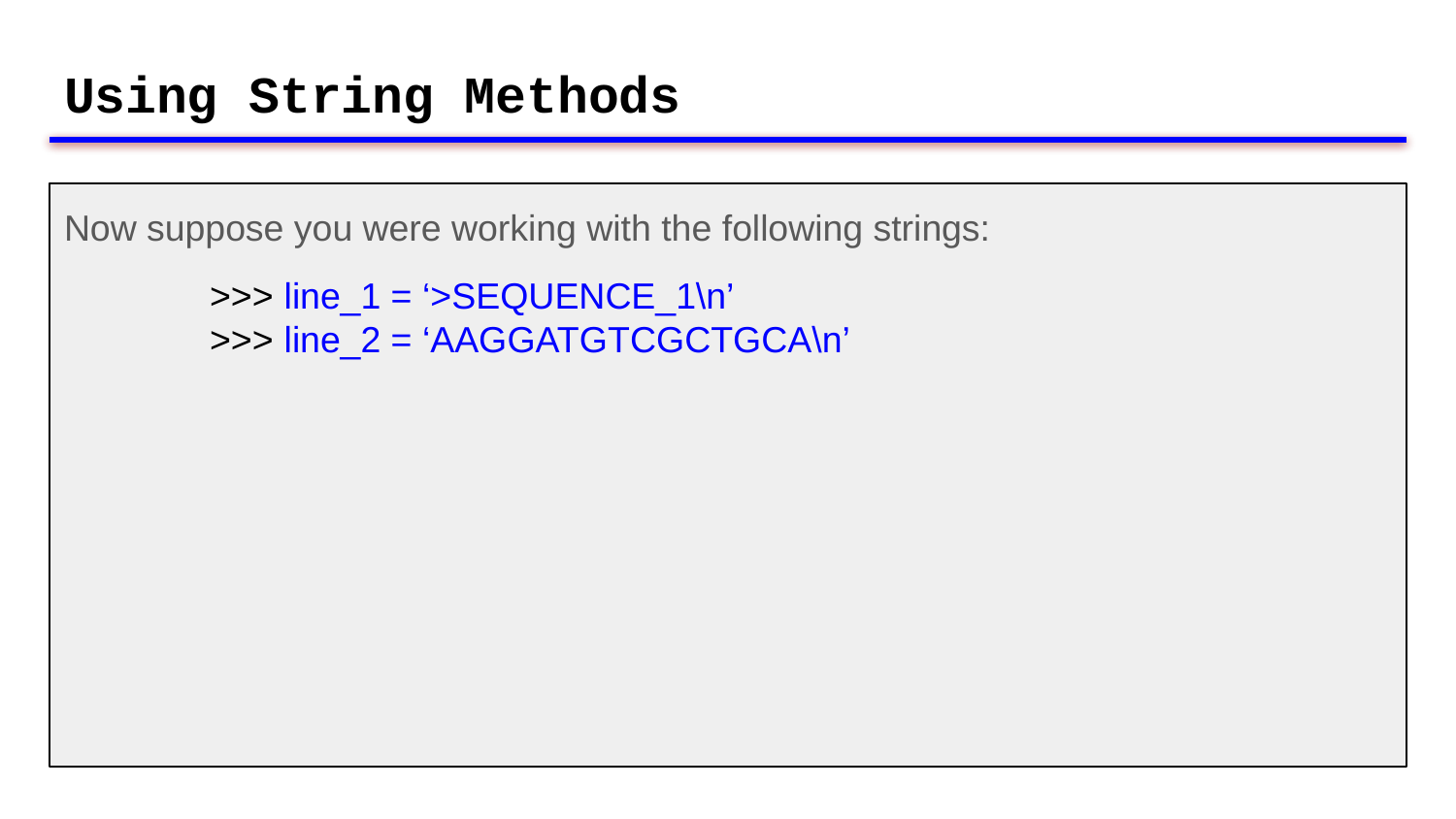

# Using String Methods
Now suppose you were working with the following strings:
	>>> line_1 = ‘>SEQUENCE_1\n’
	>>> line_2 = ‘AAGGATGTCGCTGCA\n’